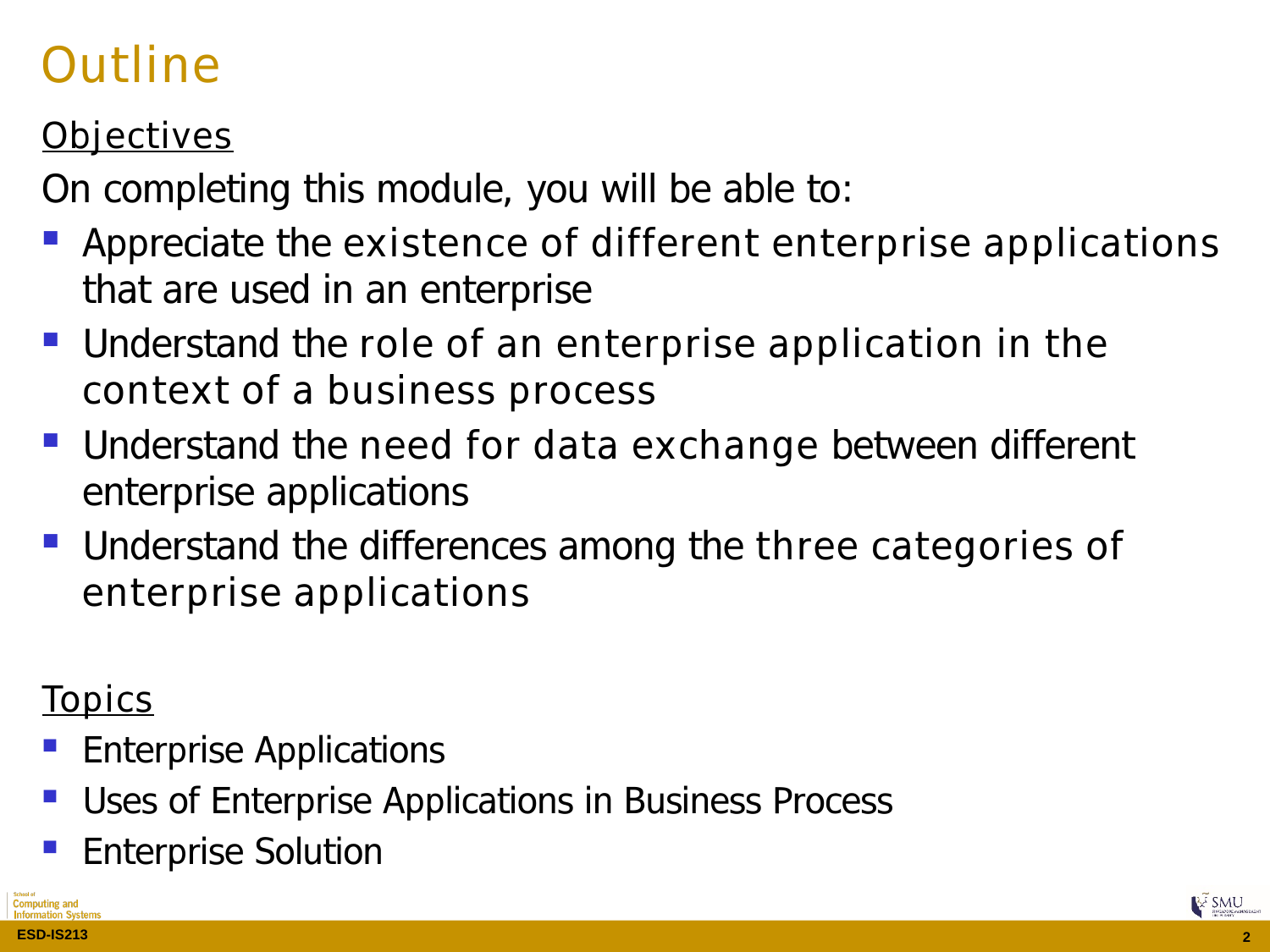

# Outline
Objectives
On completing this module, you will be able to:
Appreciate the existence of different enterprise applications that are used in an enterprise
Understand the role of an enterprise application in the context of a business process
Understand the need for data exchange between different enterprise applications
Understand the differences among the three categories of enterprise applications

Topics
Enterprise Applications
Uses of Enterprise Applications in Business Process
Enterprise Solution
2